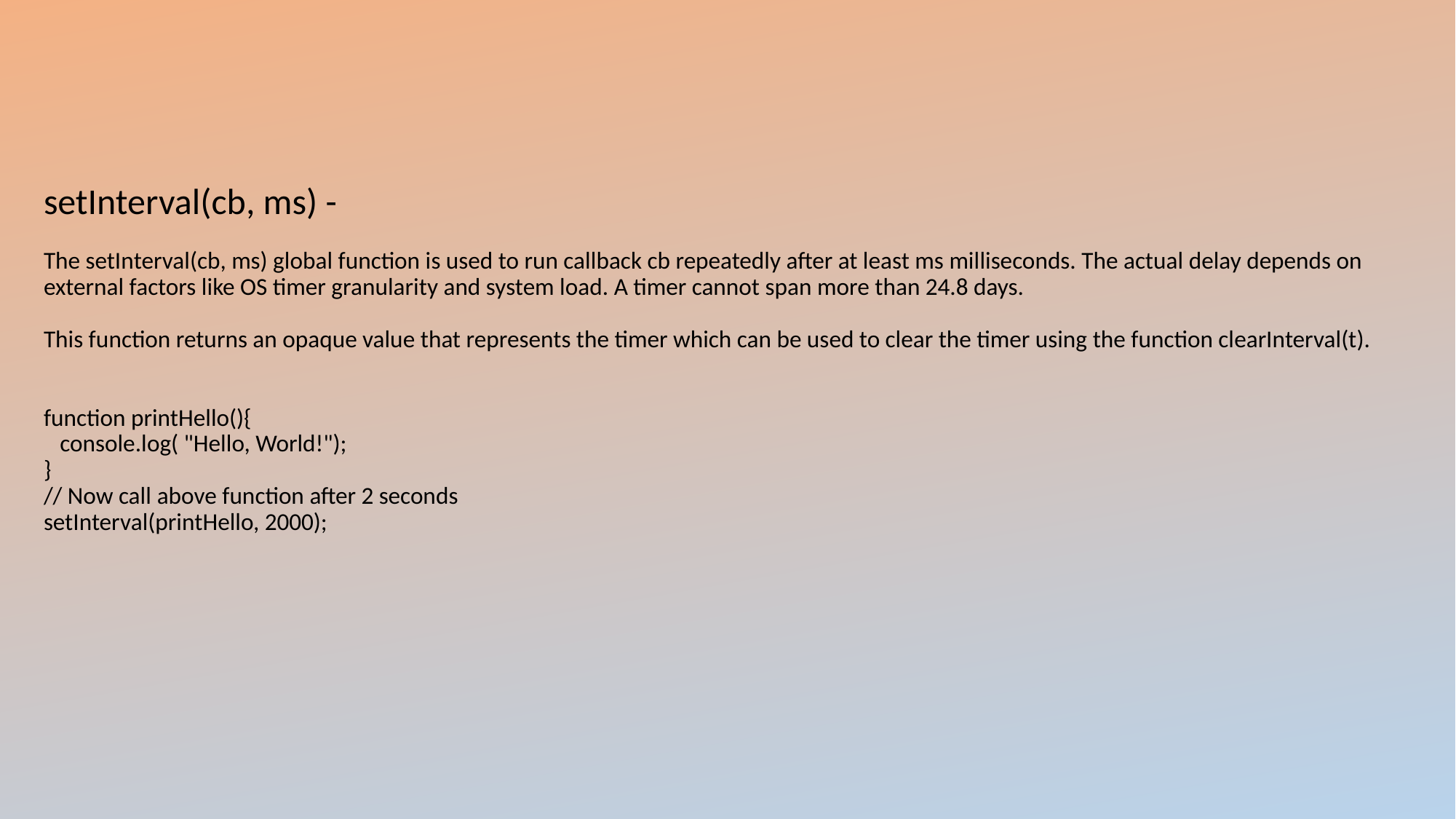

# setInterval(cb, ms) - The setInterval(cb, ms) global function is used to run callback cb repeatedly after at least ms milliseconds. The actual delay depends on external factors like OS timer granularity and system load. A timer cannot span more than 24.8 days. This function returns an opaque value that represents the timer which can be used to clear the timer using the function clearInterval(t). function printHello(){ console.log( "Hello, World!"); } // Now call above function after 2 seconds setInterval(printHello, 2000);